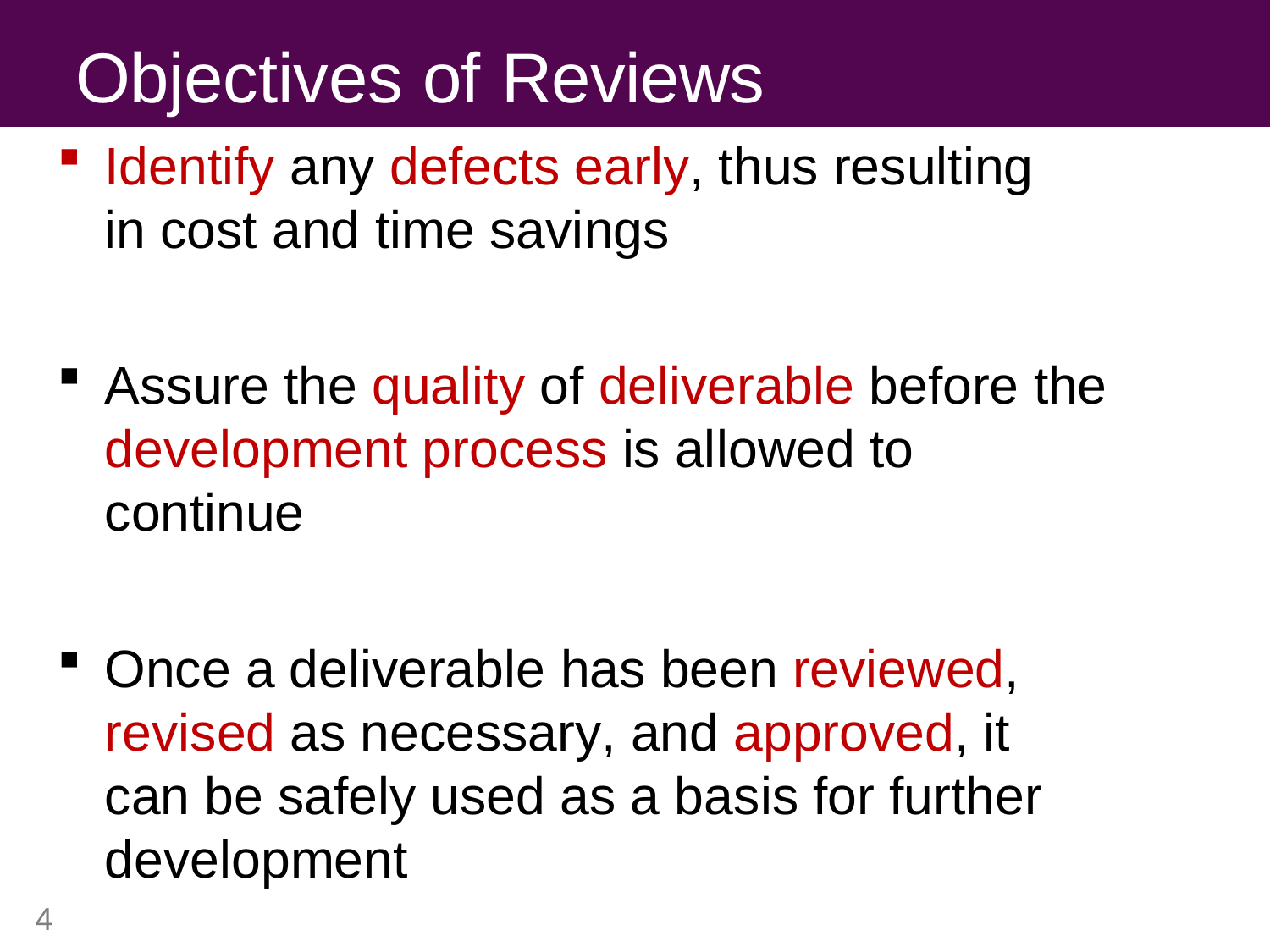

# Objectives of Reviews
Identify any defects early, thus resulting in cost and time savings

Assure the quality of deliverable before the development process is allowed to continue

Once a deliverable has been reviewed, revised as necessary, and approved, it can be safely used as a basis for further development
4